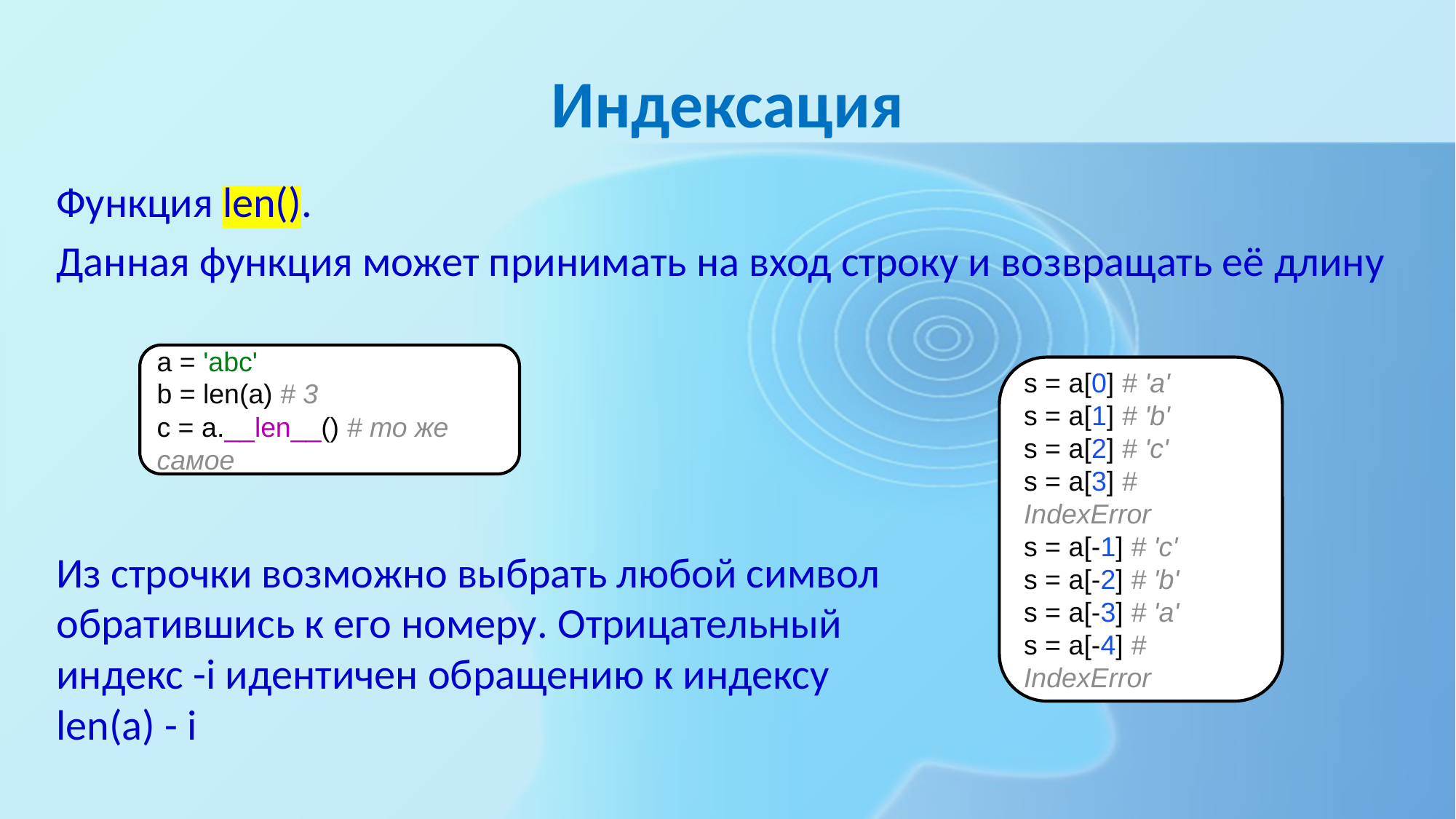

# Индексация
Функция len().
Данная функция может принимать на вход строку и возвращать её длину
a = 'abc'
b = len(a) # 3
c = a.__len__() # то же самое
s = a[0] # 'a'
s = a[1] # 'b'
s = a[2] # 'c'
s = a[3] # IndexError
s = a[-1] # 'c'
s = a[-2] # 'b'
s = a[-3] # 'a'
s = a[-4] # IndexError
Из строчки возможно выбрать любой символ обратившись к его номеру. Отрицательный индекс -i идентичен обращению к индексу len(a) - i